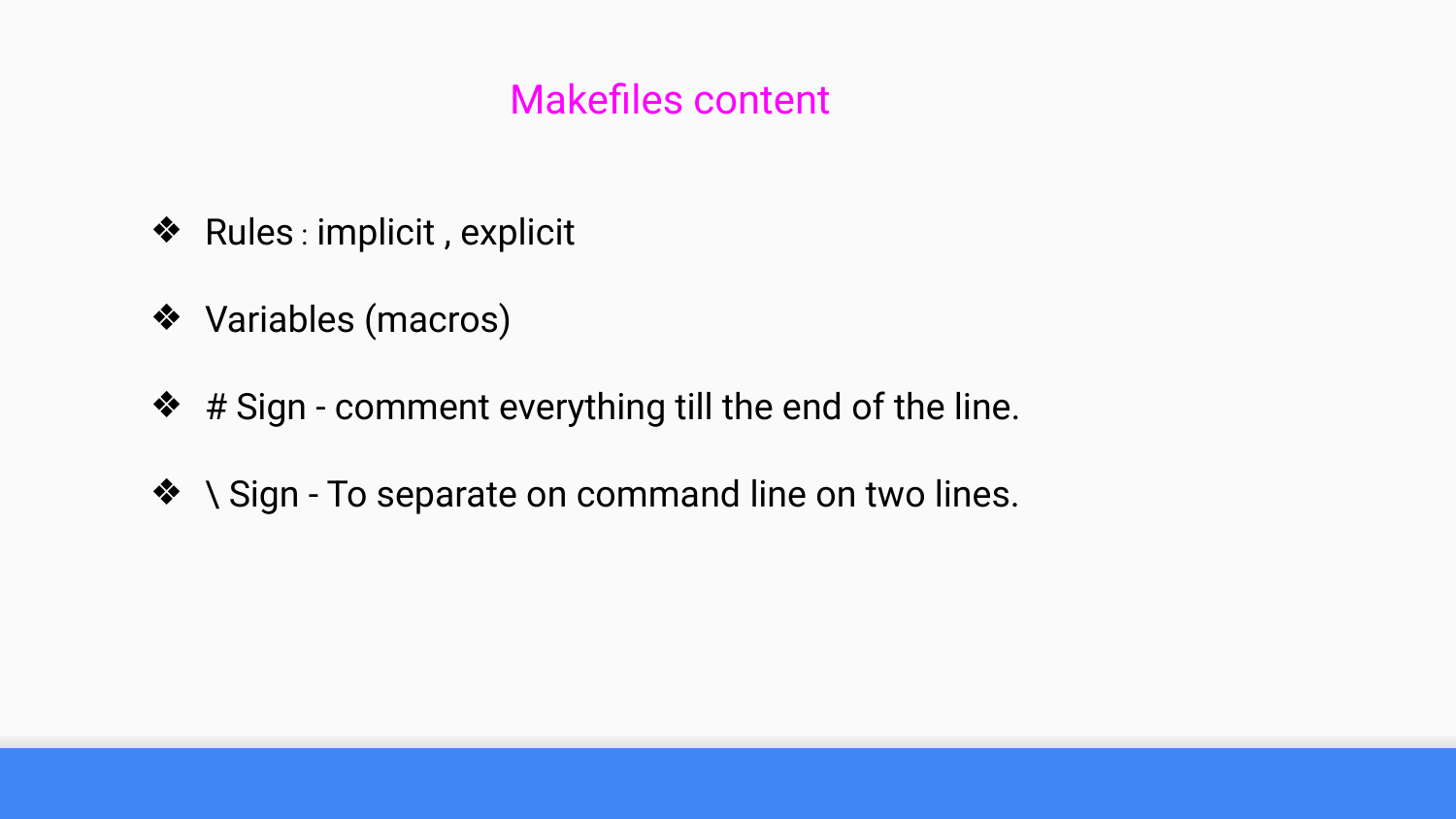

Makefiles content
Rules : implicit , explicit

Variables (macros)

# Sign - comment everything till the end of the line.

\ Sign - To separate on command line on two lines.